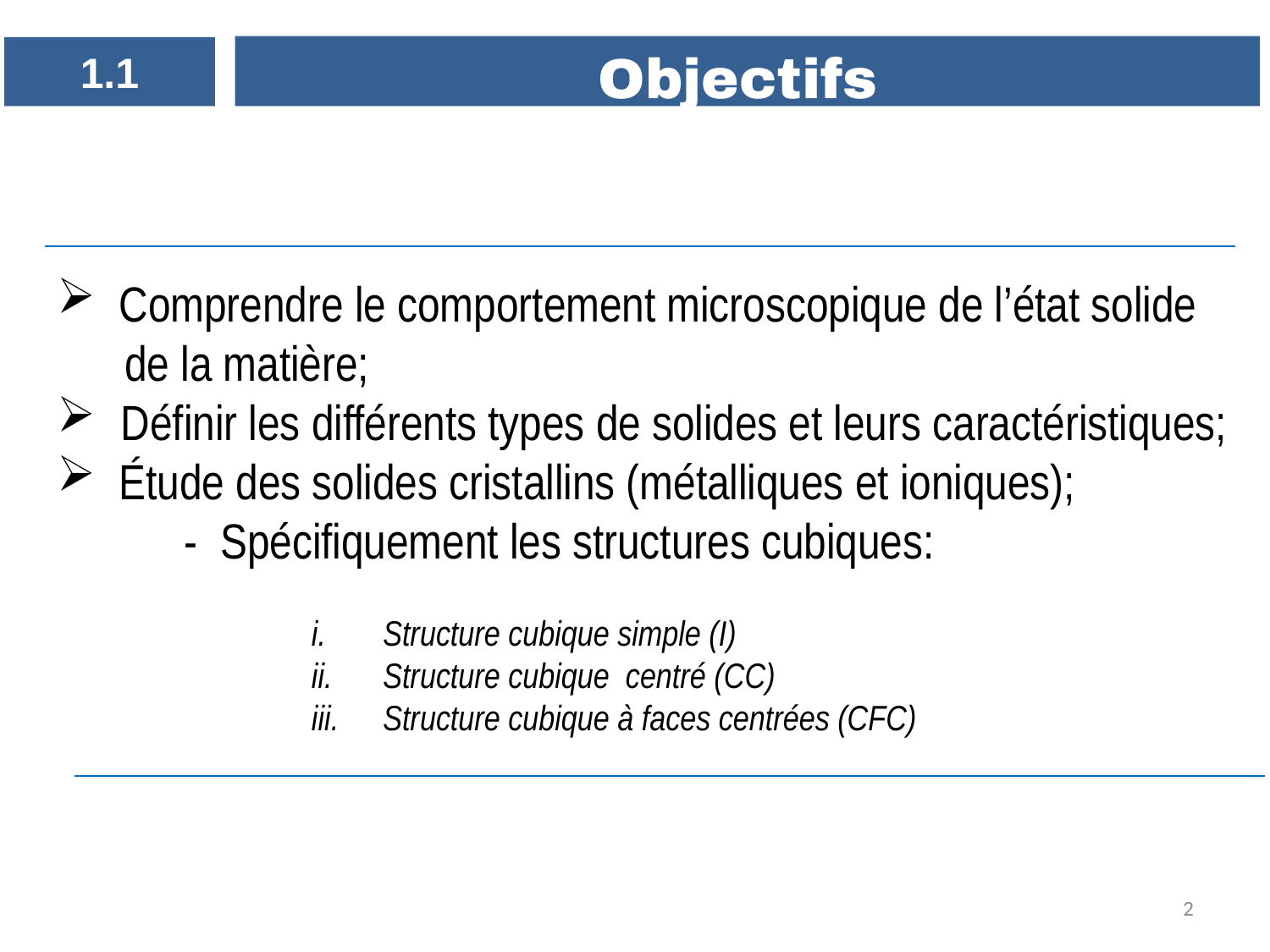

Objectifs
1.1
  Comprendre le comportement microscopique de l’état solide
      de la matière;
Définir les différents types de solides et leurs caractéristiques;
  Étude des solides cristallins (métalliques et ioniques);
         	-  Spécifiquement les structures cubiques:

Structure cubique simple (I)
Structure cubique  centré (CC)
Structure cubique à faces centrées (CFC)

2